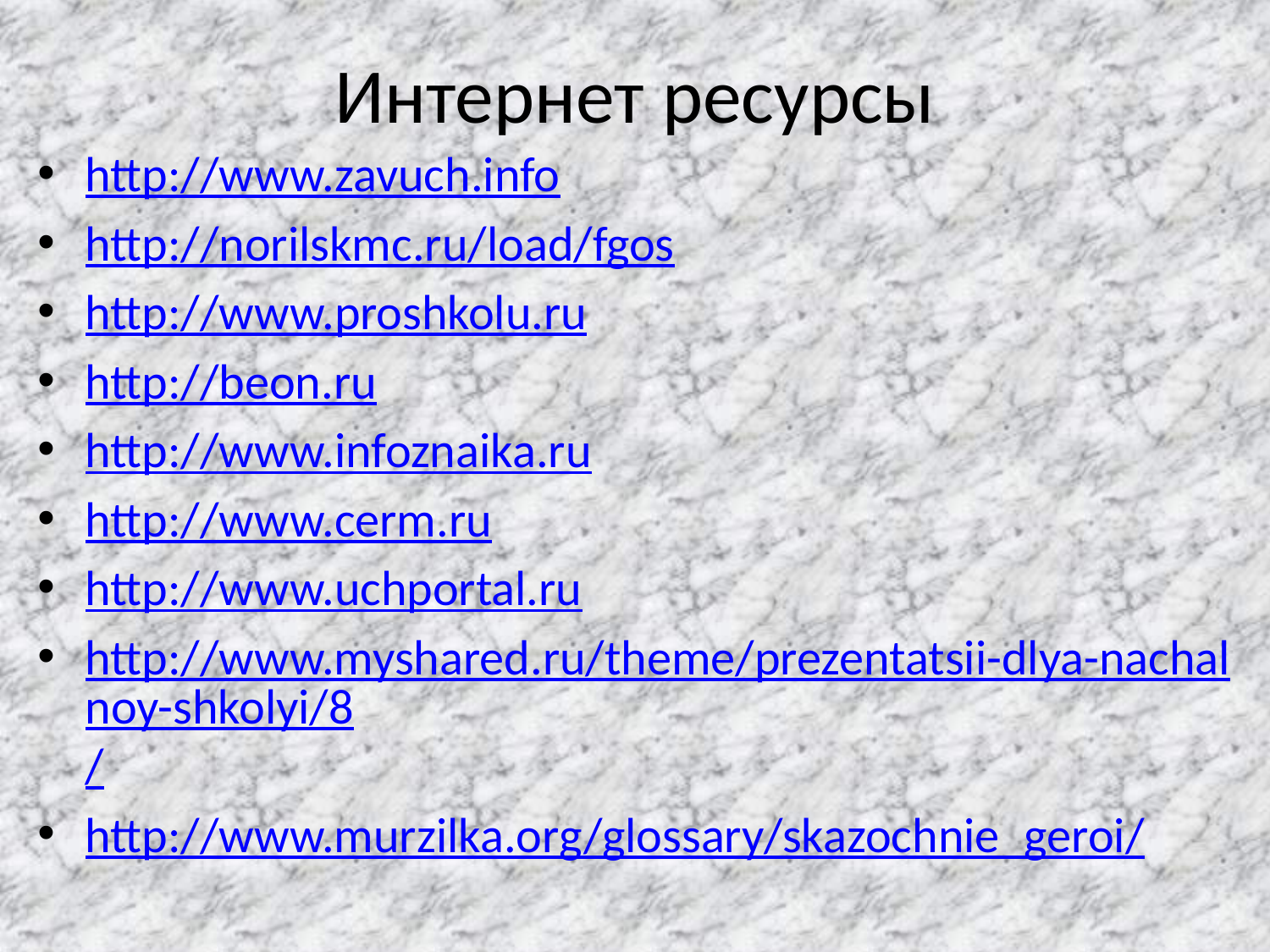

# Интернет ресурсы
http://www.zavuch.info
http://norilskmc.ru/load/fgos
http://www.proshkolu.ru
http://beon.ru
http://www.infoznaika.ru
http://www.cerm.ru
http://www.uchportal.ru
http://www.myshared.ru/theme/prezentatsii-dlya-nachalnoy-shkolyi/8/
http://www.murzilka.org/glossary/skazochnie_geroi/